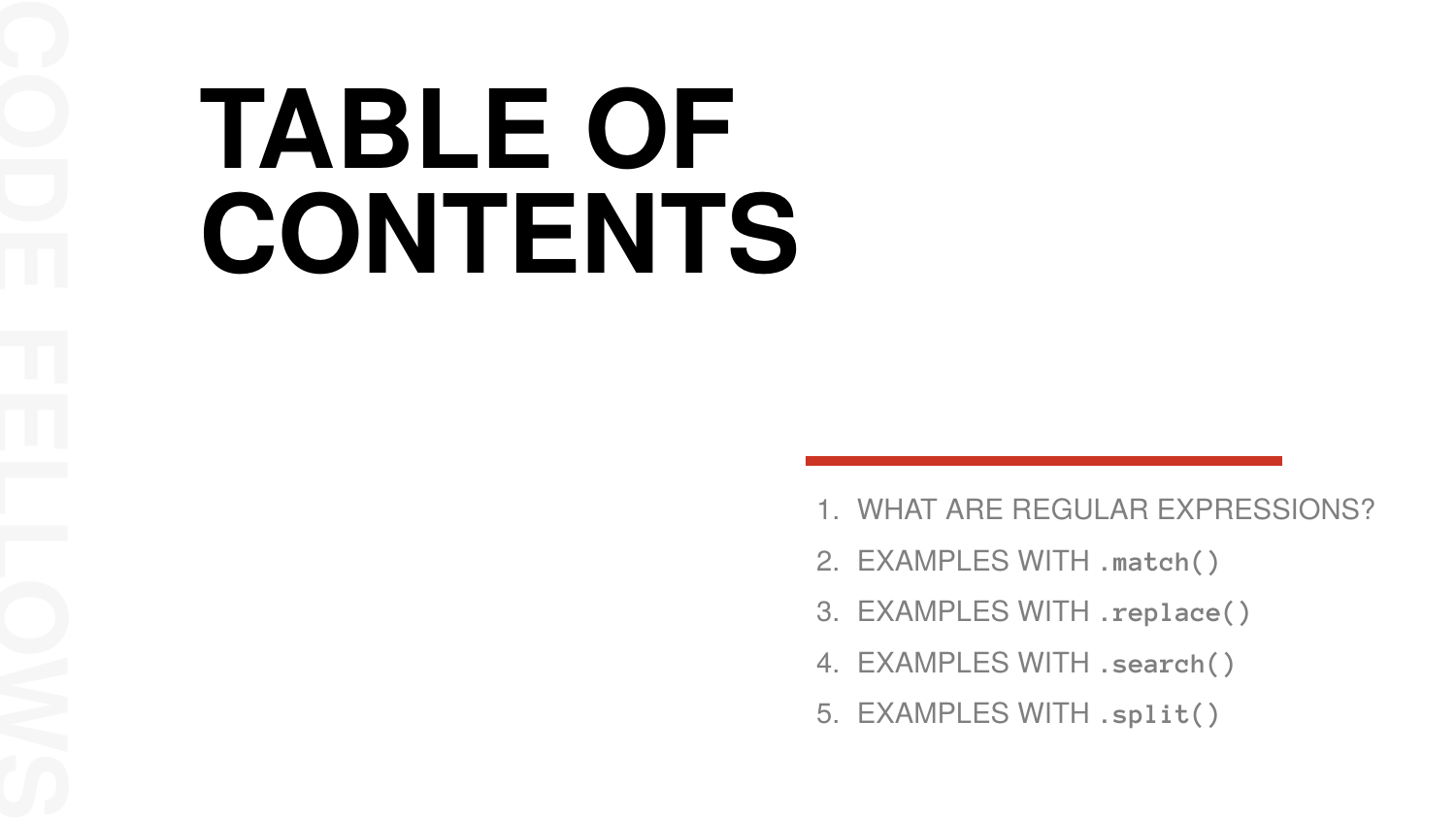

TABLE OF
CONTENTS
WHAT ARE REGULAR EXPRESSIONS?
EXAMPLES WITH .match()
EXAMPLES WITH .replace()
EXAMPLES WITH .search()
EXAMPLES WITH .split()